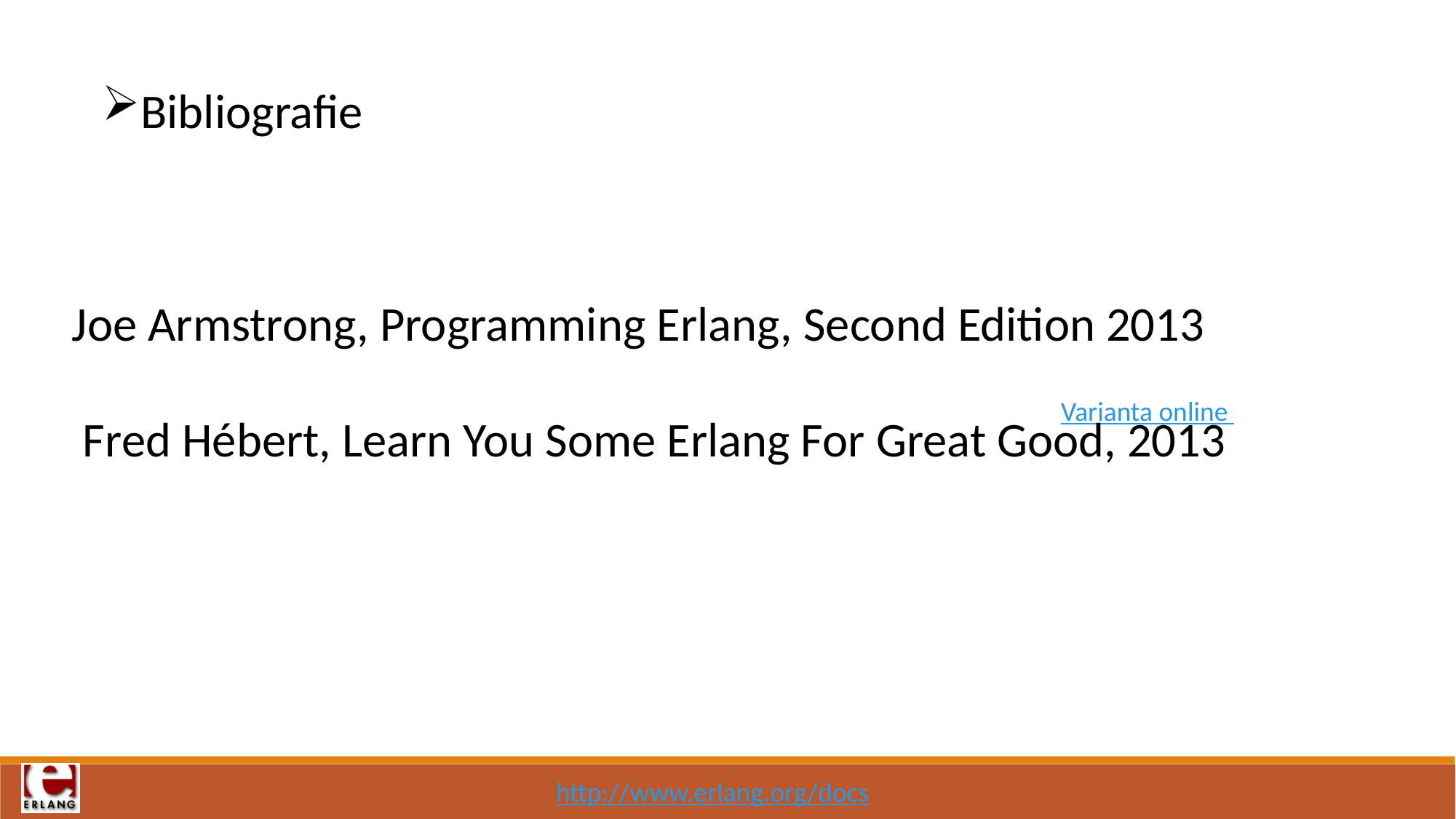

Bibliografie

Joe Armstrong, Programming Erlang, Second Edition 2013

 Fred Hébert, Learn You Some Erlang For Great Good, 2013

Varianta online